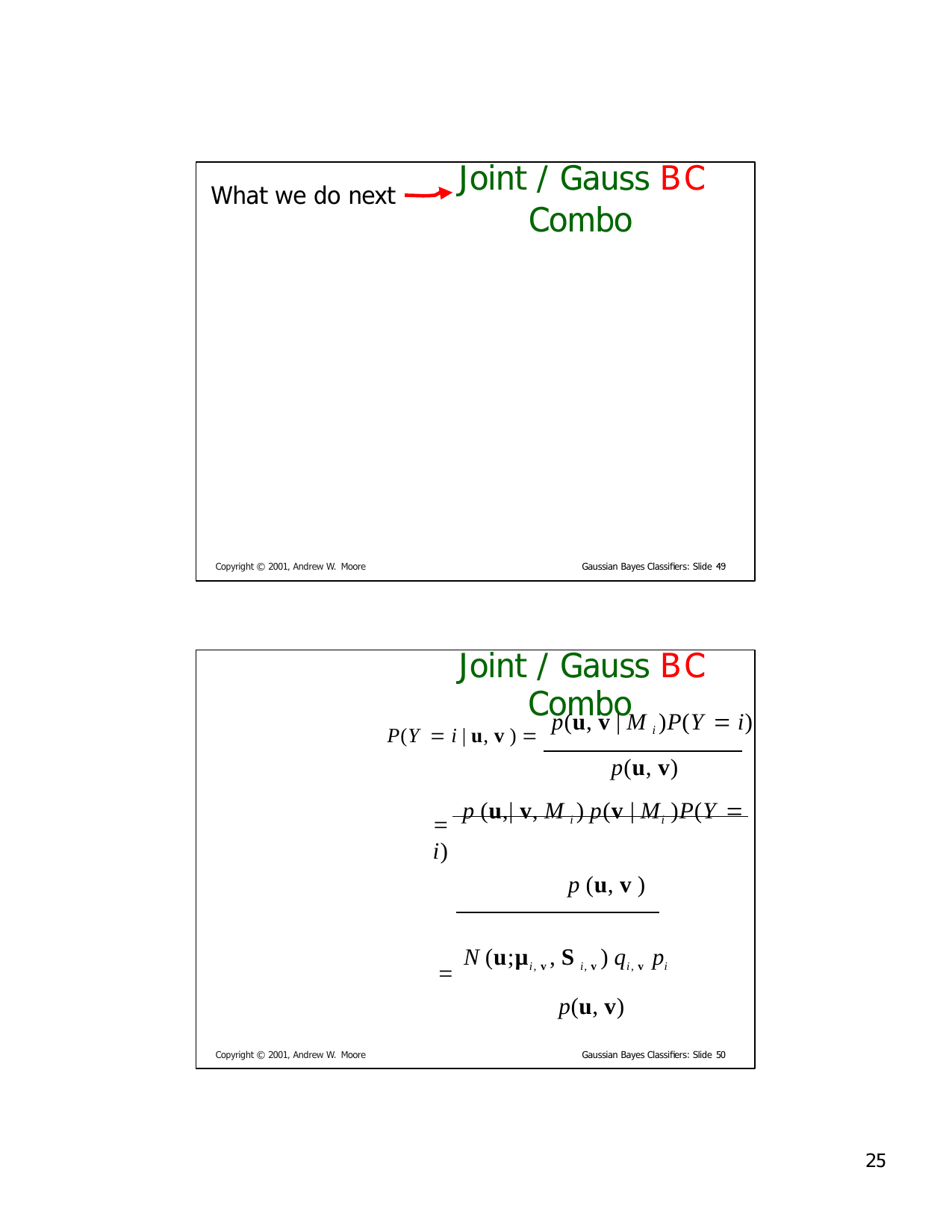

Joint / Gauss BC
Combo

What we do next

Copyright © 2001, Andrew W. Moore
Gaussian Bayes Classifiers: Slide 49
Joint / Gauss BC
Combo
P(Y = i | u, v ) = p(u, v | M i )P(Y = i)
p(u, v)
= p (u,| v, M i ) p(v | Mi )P(Y = i)
p (u, v )

= N (u;µi, v , S i, v ) qi, v pi
p(u, v)

Copyright © 2001, Andrew W. Moore
Gaussian Bayes Classifiers: Slide 50
25